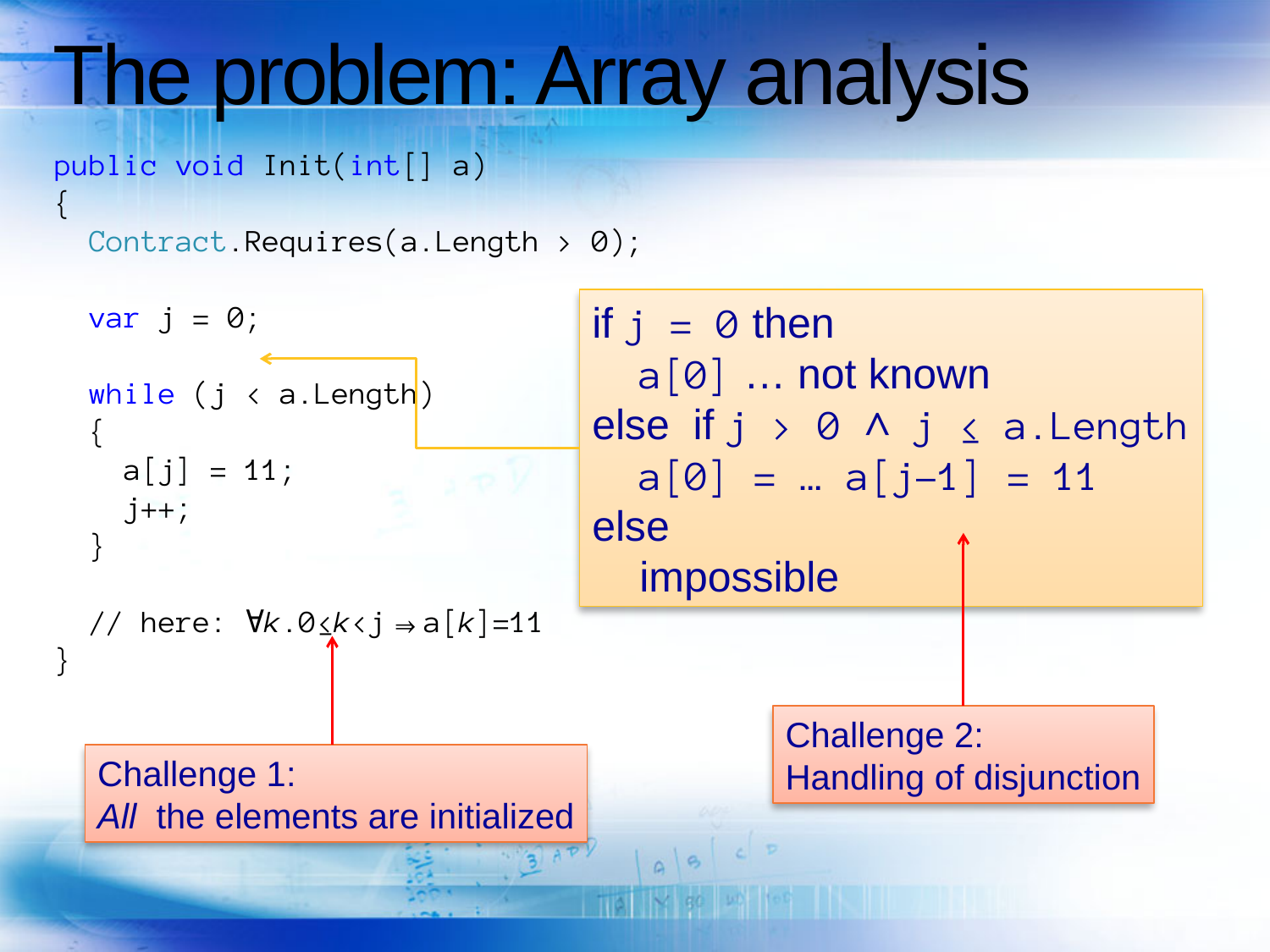

# The problem: Array analysis
public void Init(int[] a)
{
  Contract.Requires(a.Length > 0);

  var j = 0;

  while (j < a.Length)
  {
    a[j] = 11;
    j++;
  }

  // here: ∀k.0≤k<j⇒a[k]=11
}
if j = 0 then
    a[0] … not known
else  if j > 0 ∧ j ≤ a.Length
    a[0] = … a[j-1] = 11
else
    impossible
Challenge 2:
Handling of disjunction
Challenge 1:
All  the elements are initialized